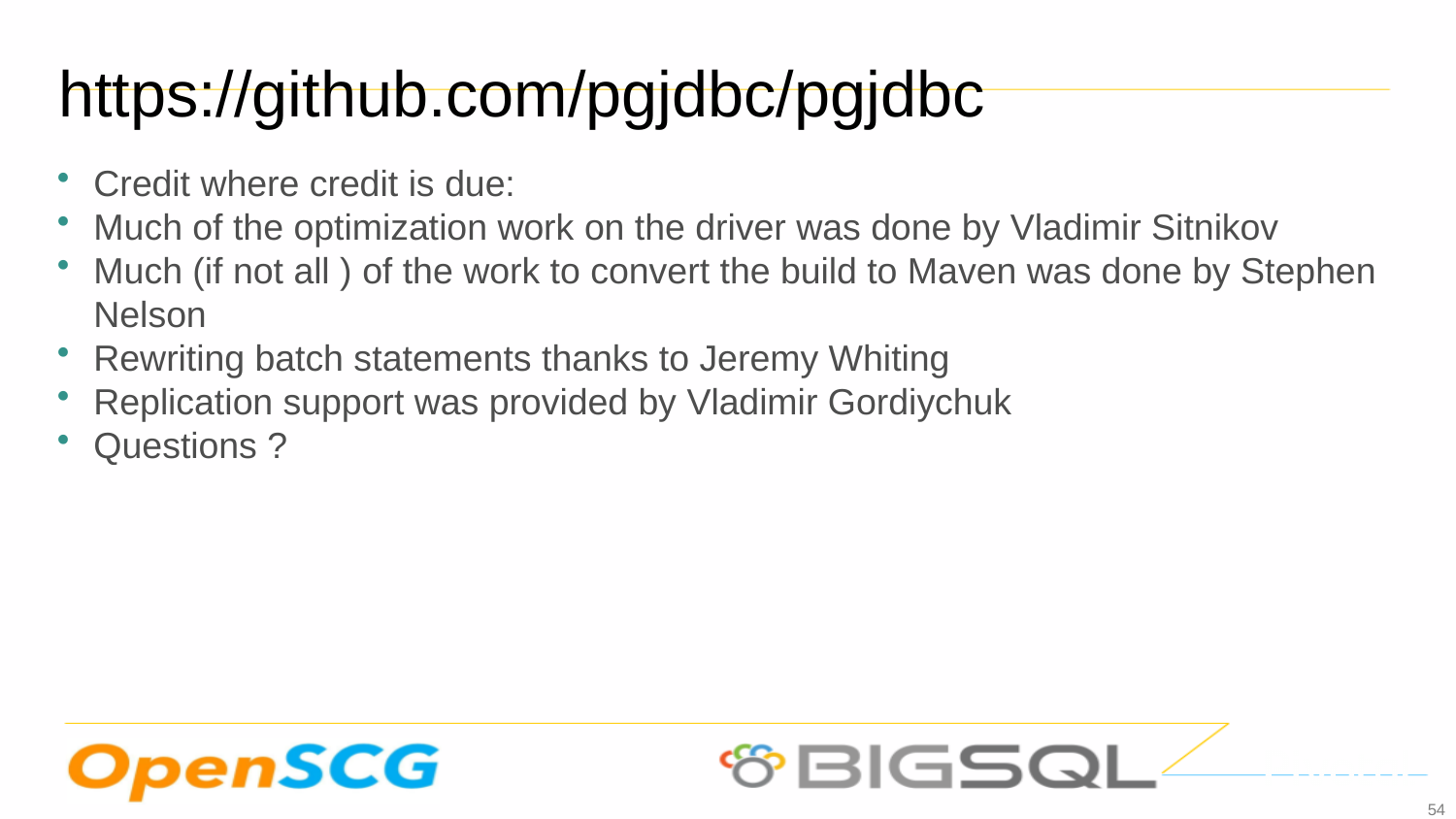

https://github.com/pgjdbc/pgjdbc
Credit where credit is due:
Much of the optimization work on the driver was done by Vladimir Sitnikov
Much (if not all ) of the work to convert the build to Maven was done by Stephen Nelson
Rewriting batch statements thanks to Jeremy Whiting
Replication support was provided by Vladimir Gordiychuk
Questions ?